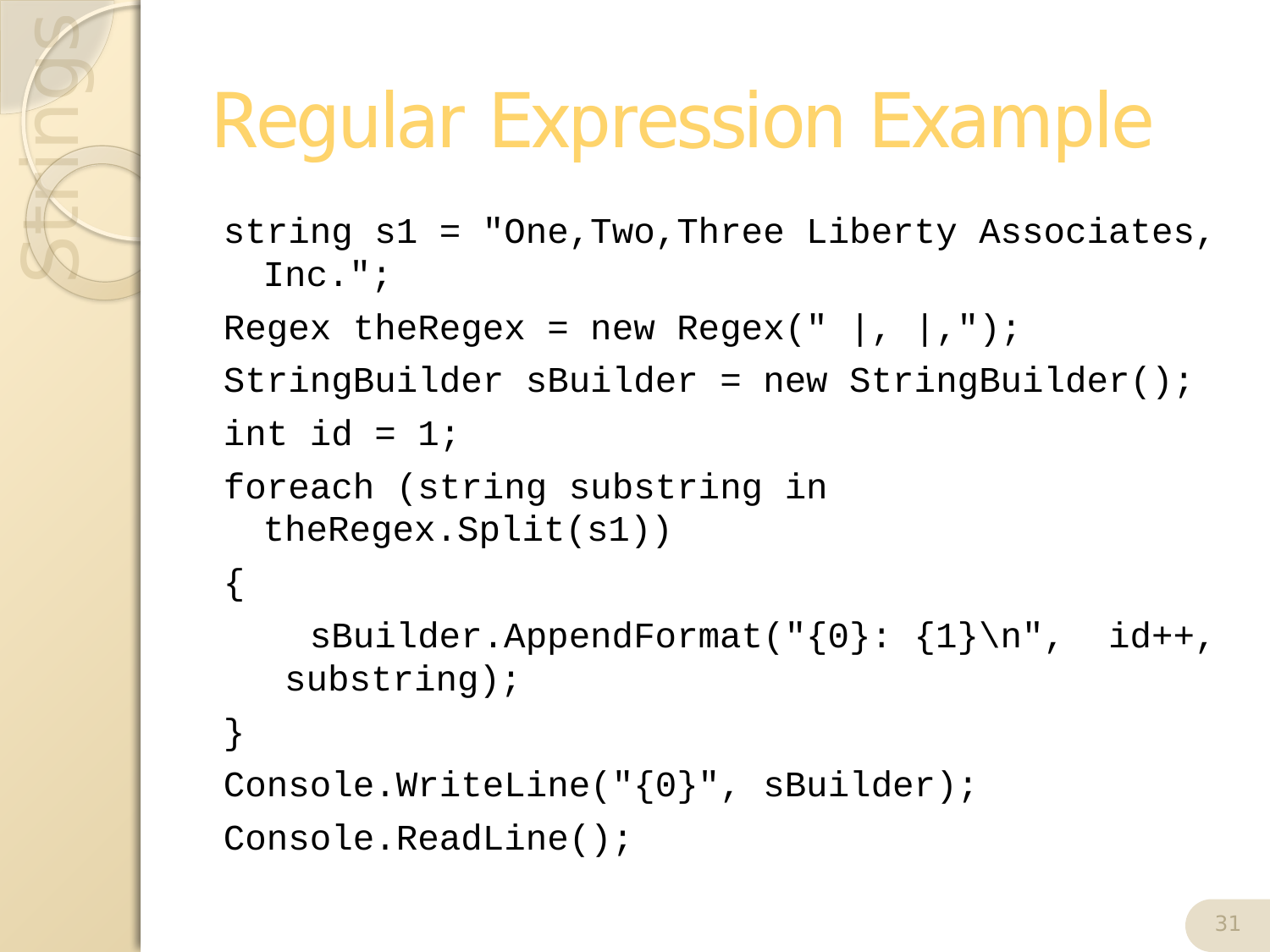

# Regular Expression Example
string s1 = "One,Two,Three Liberty Associates, Inc.";
Regex theRegex = new Regex(" |, |,");
StringBuilder sBuilder = new StringBuilder();
int id = 1;
foreach (string substring in theRegex.Split(s1))
{
    sBuilder.AppendFormat("{0}: {1}\n",  id++,  substring);
}
Console.WriteLine("{0}", sBuilder);
Console.ReadLine();

31